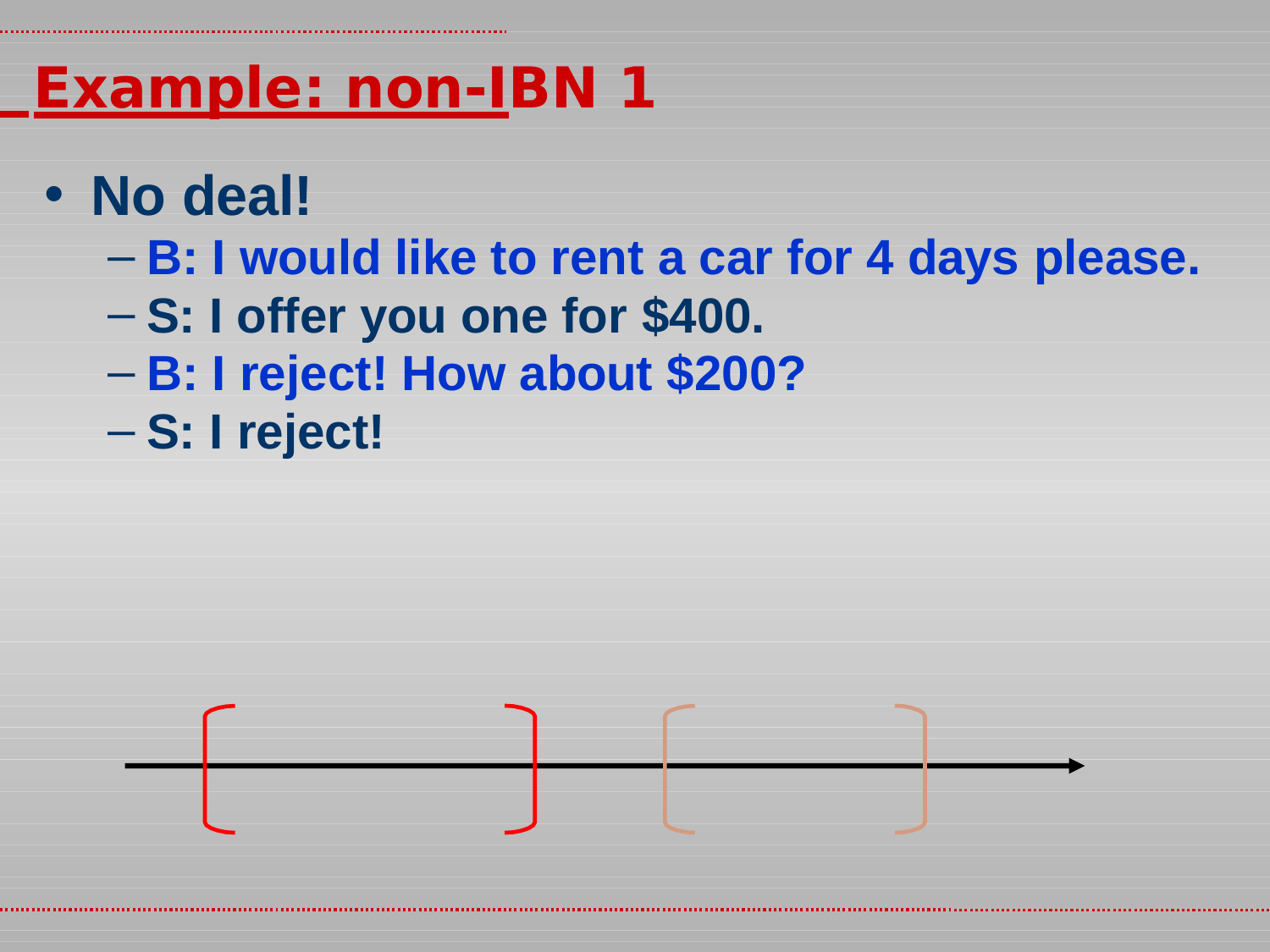

# Example: non-IBN 1
No deal!
B: I would like to rent a car for 4 days please.
S: I offer you one for $400.
B: I reject! How about $200?
S: I reject!